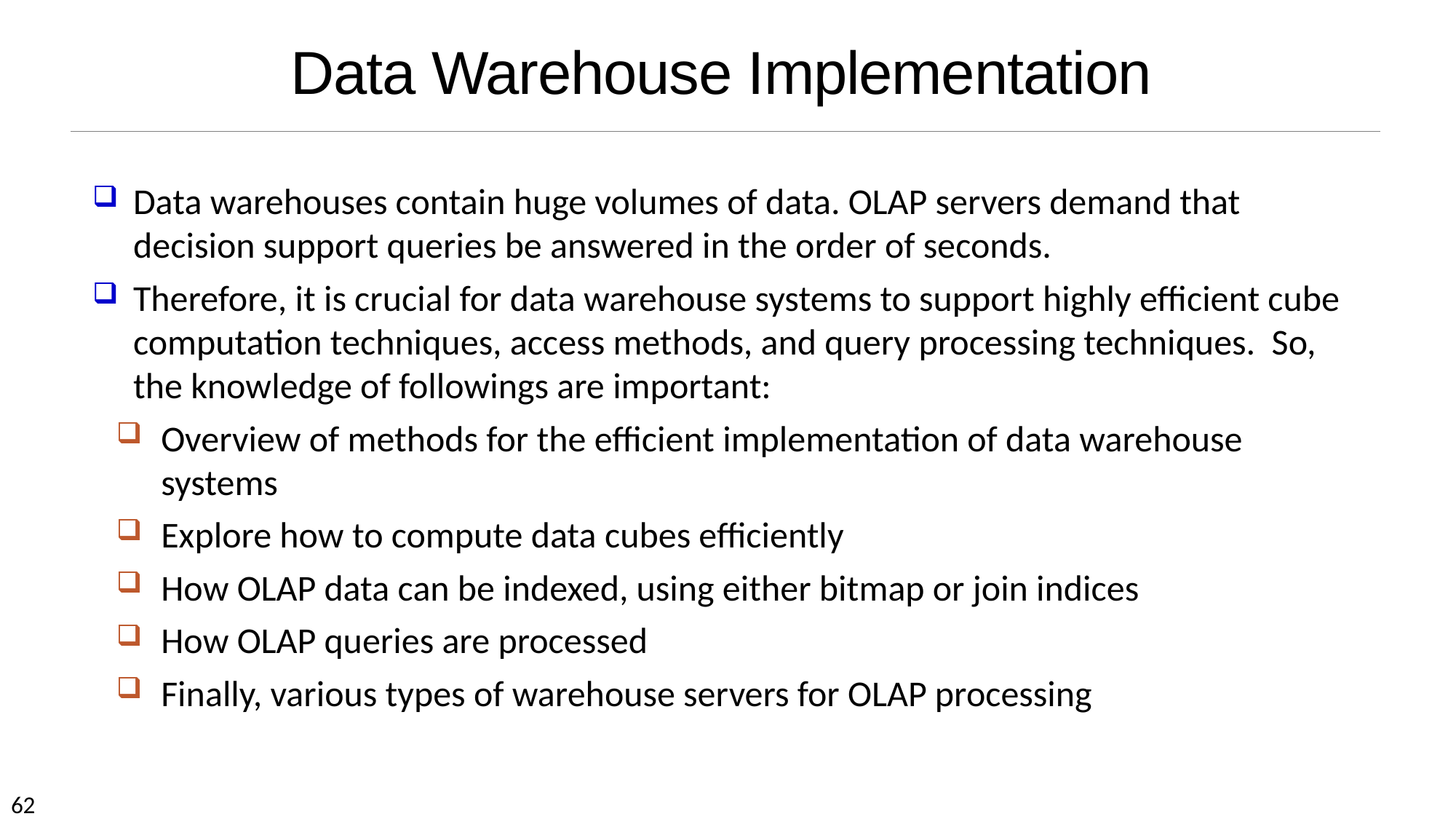

# Data Warehouse Implementation
Data warehouses contain huge volumes of data. OLAP servers demand that decision support queries be answered in the order of seconds.
Therefore, it is crucial for data warehouse systems to support highly efficient cube computation techniques, access methods, and query processing techniques.  So,  the knowledge of followings are important:
Overview of methods for the efficient implementation of data warehouse systems
Explore how to compute data cubes efficiently
How OLAP data can be indexed, using either bitmap or join indices
How OLAP queries are processed
Finally, various types of warehouse servers for OLAP processing